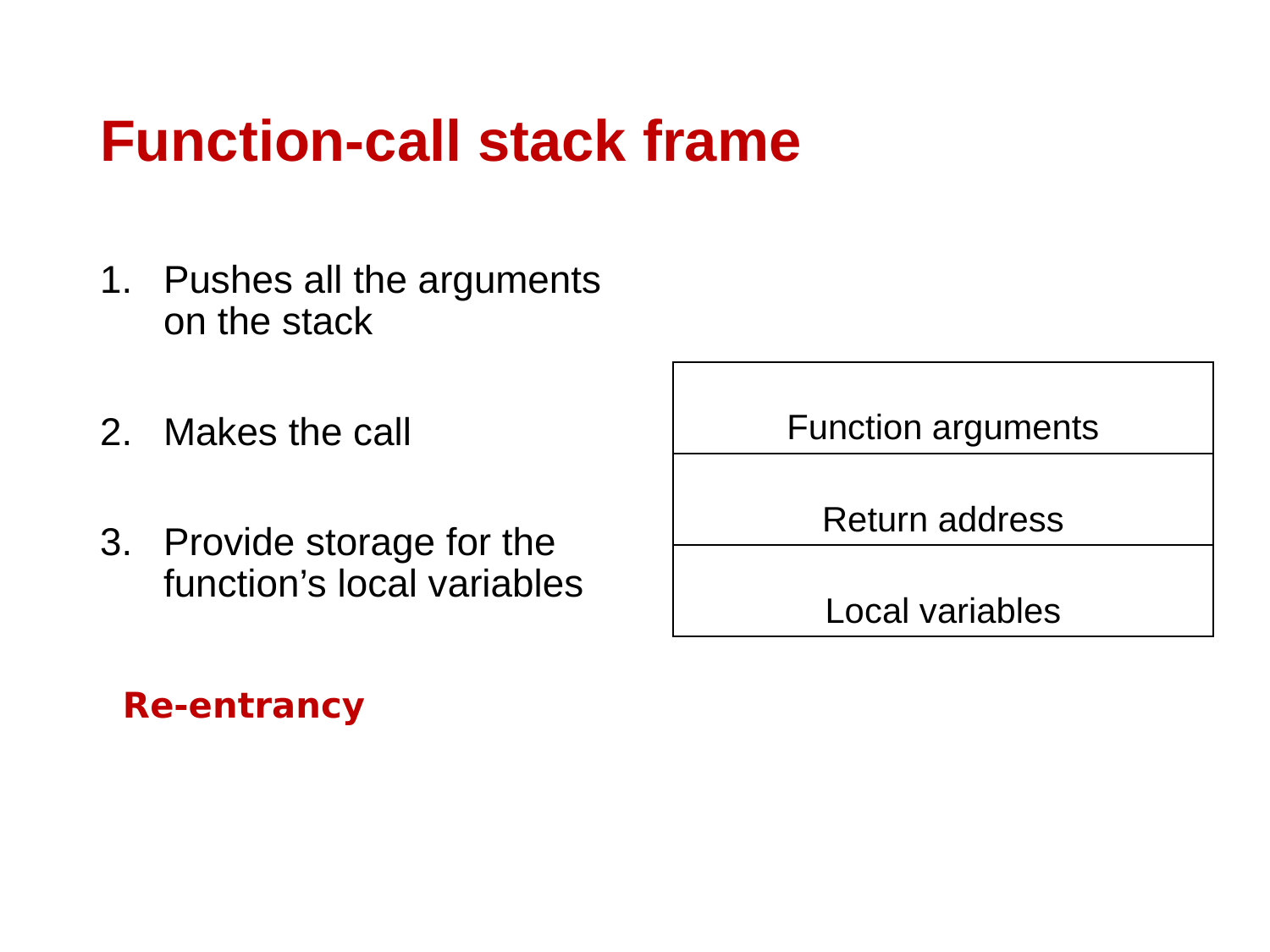

# Function-call stack frame
Pushes all the arguments on the stack

Makes the call

Provide storage for the function’s local variables

| Function arguments |
| --- |
| Return address |
| Local variables |
Re-entrancy